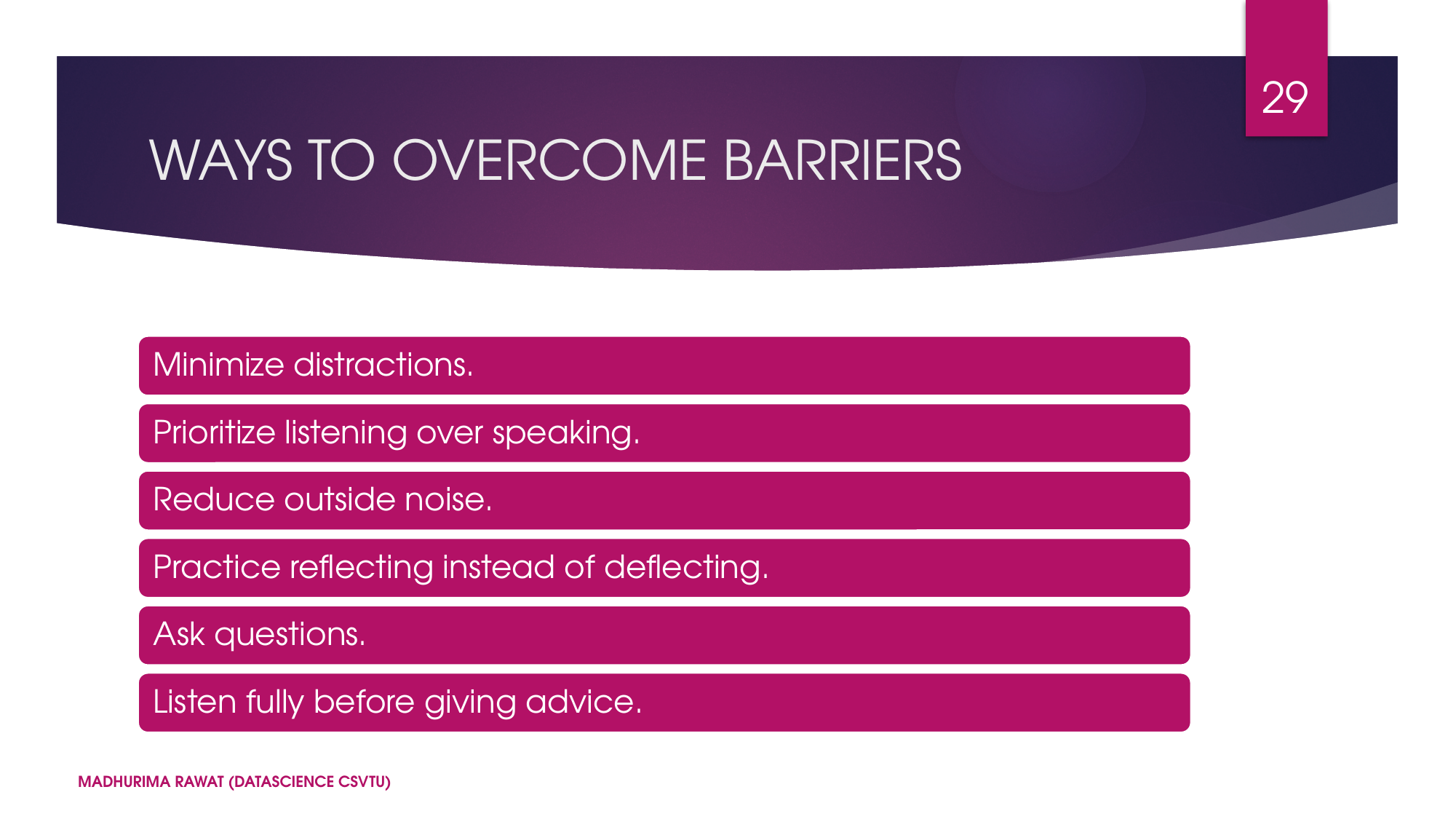

29
# WAYS TO OVERCOME BARRIERS
Minimize distractions.
Prioritize listening over speaking.
Reduce outside noise.
Practice reflecting instead of deflecting.
Ask questions.
Listen fully before giving advice.
MADHURIMA RAWAT (DATASCIENCE CSVTU)